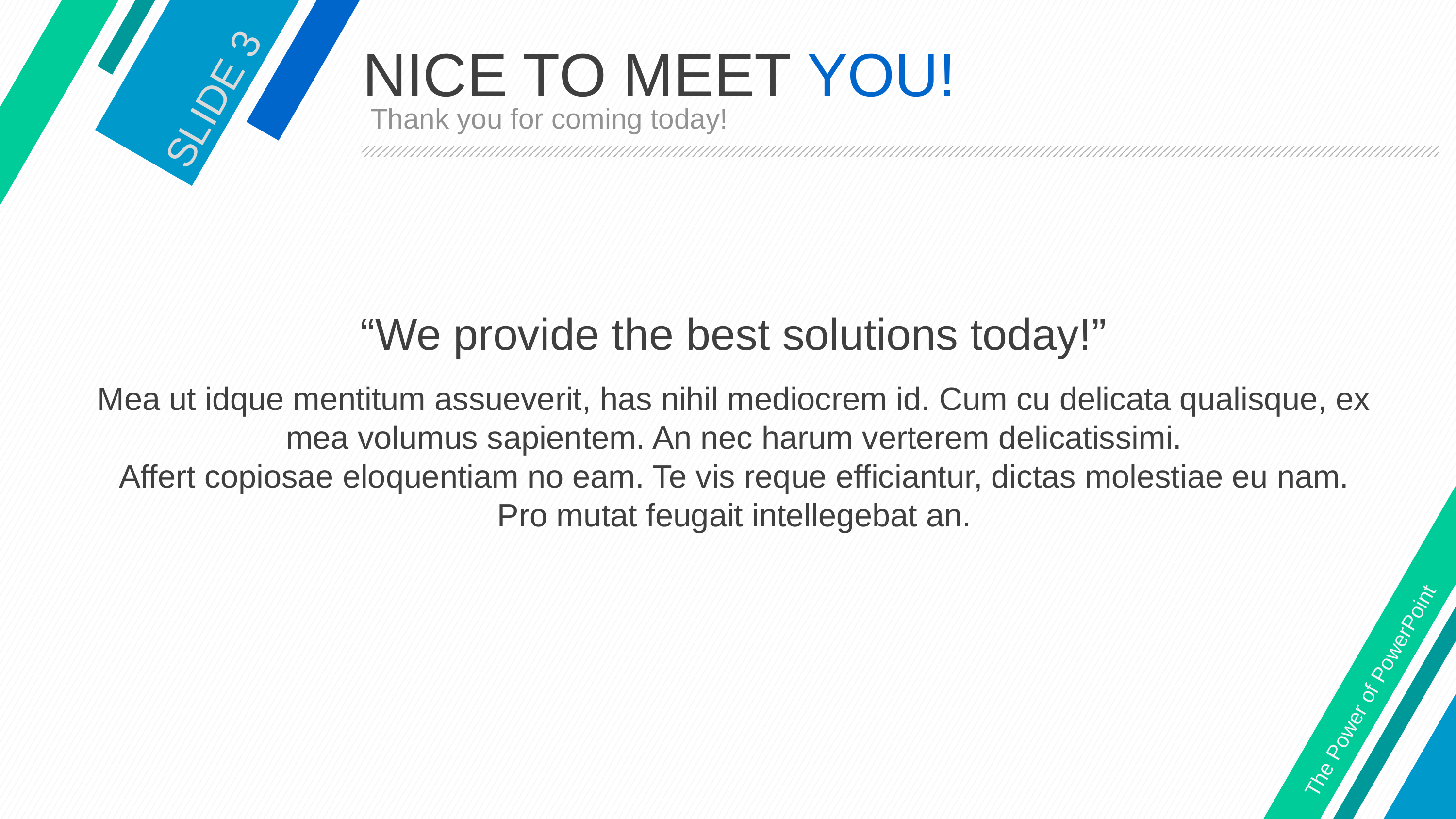

# NICE TO MEET YOU!
SLIDE 3
 Thank you for coming today!
“We provide the best solutions today!”
Mea ut idque mentitum assueverit, has nihil mediocrem id. Cum cu delicata qualisque, ex mea volumus sapientem. An nec harum verterem delicatissimi.
Affert copiosae eloquentiam no eam. Te vis reque efficiantur, dictas molestiae eu nam.
Pro mutat feugait intellegebat an.
The Power of PowerPoint